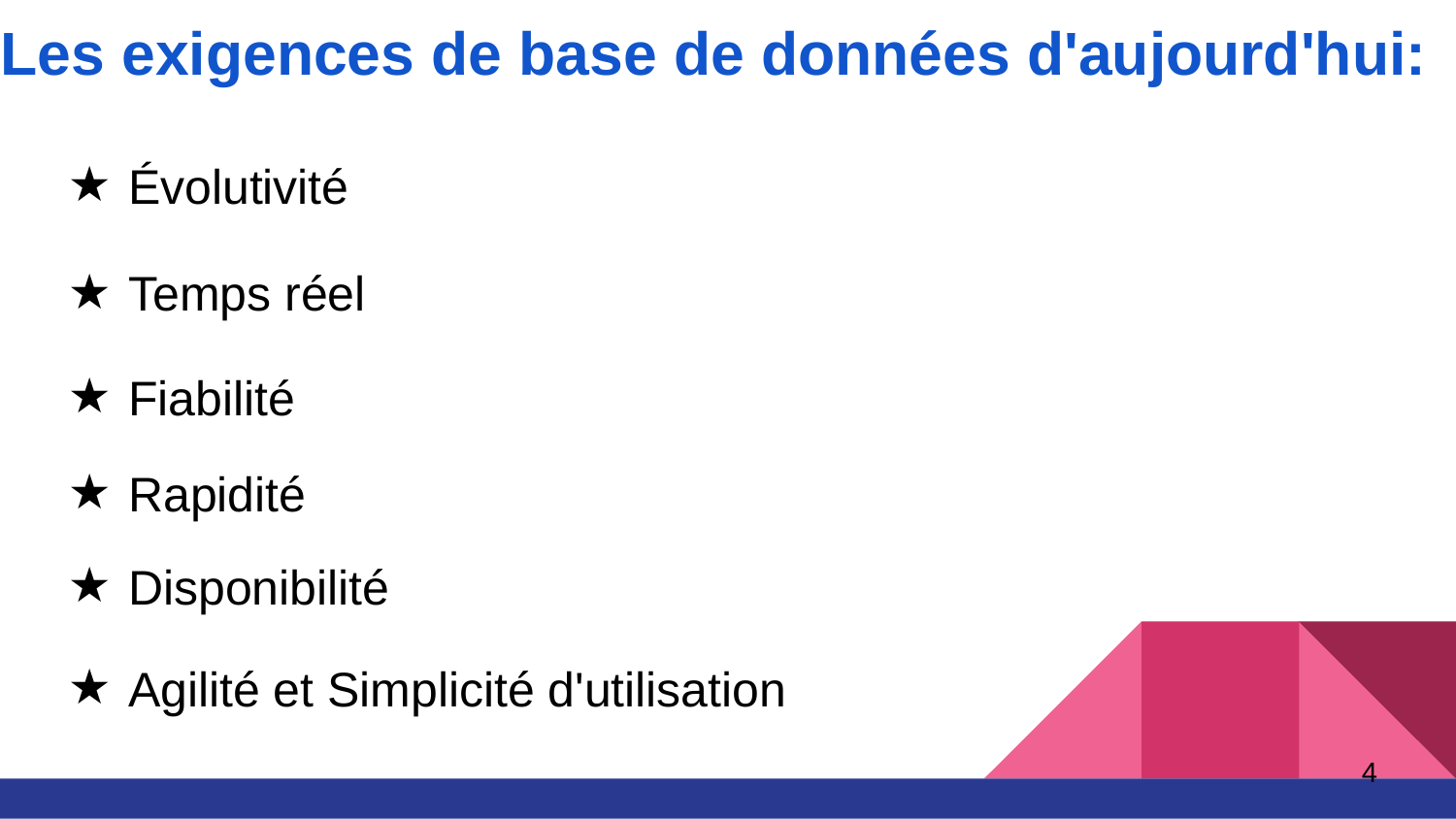

# Les exigences de base de données d'aujourd'hui:
Évolutivité
Temps réel
Fiabilité
Rapidité
Disponibilité
Agilité et Simplicité d'utilisation
4